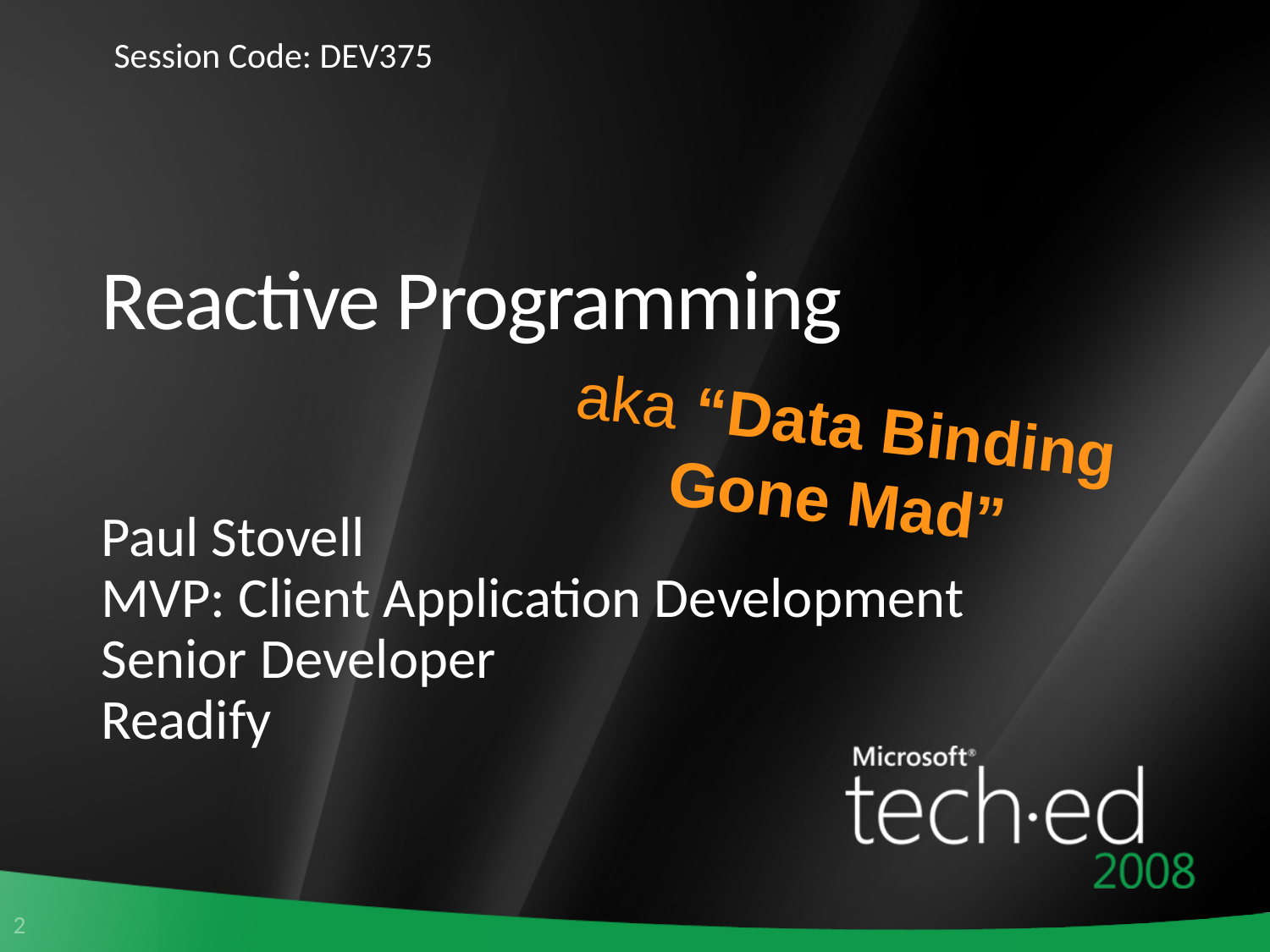

Session Code: DEV375
# Reactive Programming
aka “Data Binding Gone Mad”
Paul Stovell
MVP: Client Application Development
Senior Developer
Readify